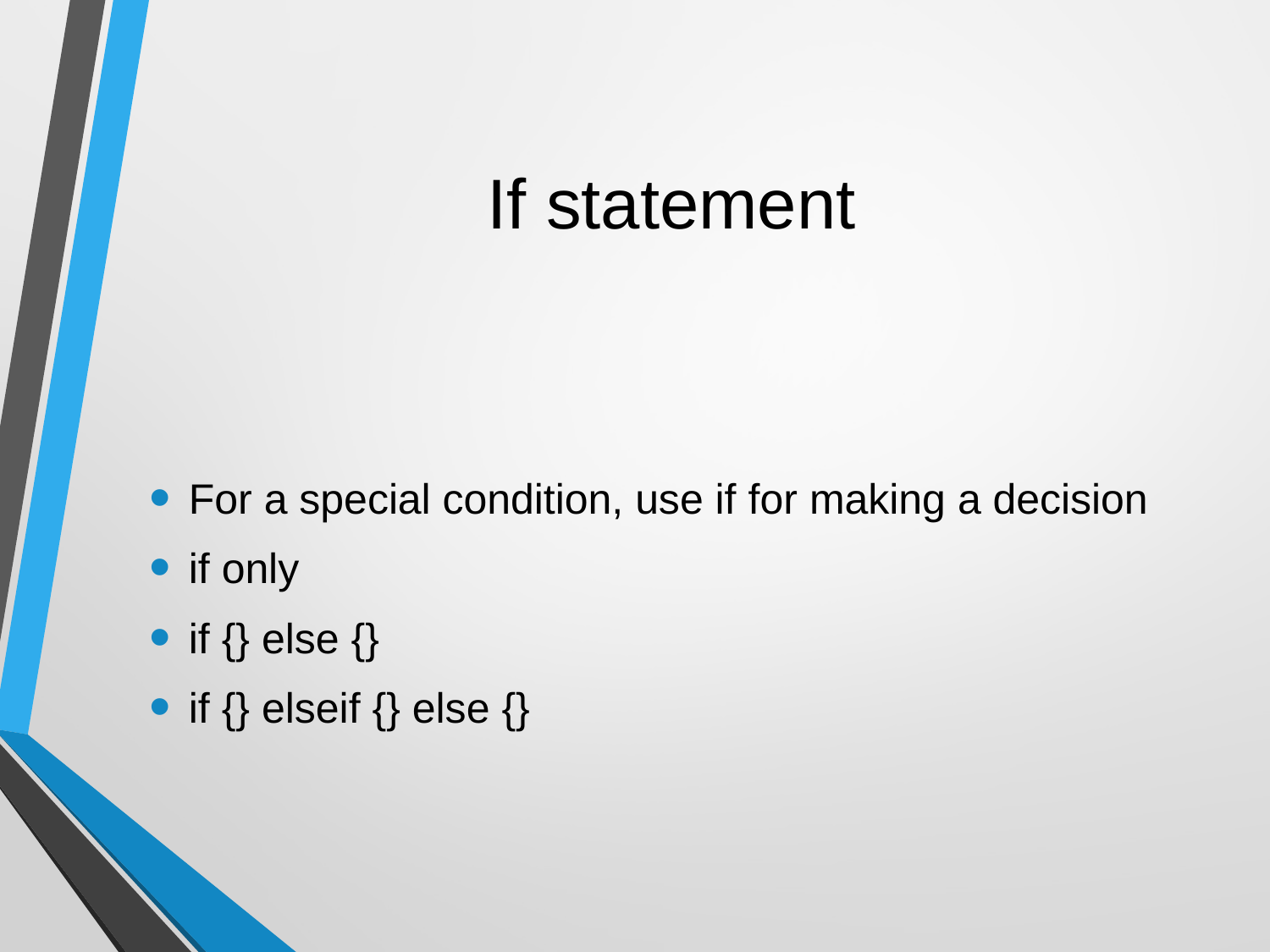

# If statement
For a special condition, use if for making a decision
if only
if {} else {}
if {} elseif {} else {}